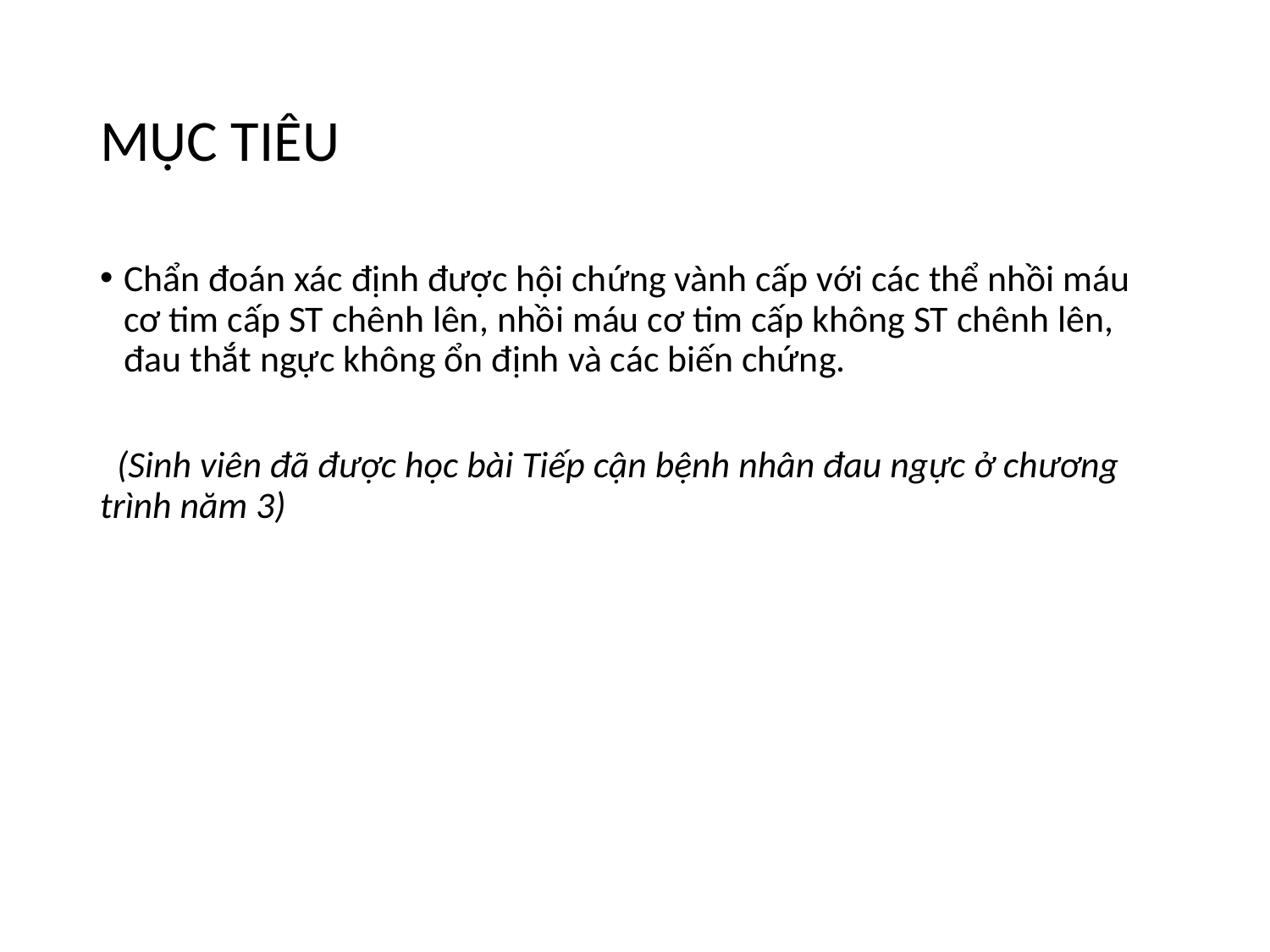

# MỤC TIÊU
Chẩn đoán xác định được hội chứng vành cấp với các thể nhồi máu cơ tim cấp ST chênh lên, nhồi máu cơ tim cấp không ST chênh lên, đau thắt ngực không ổn định và các biến chứng.

  (Sinh viên đã được học bài Tiếp cận bệnh nhân đau ngực ở chương trình năm 3)